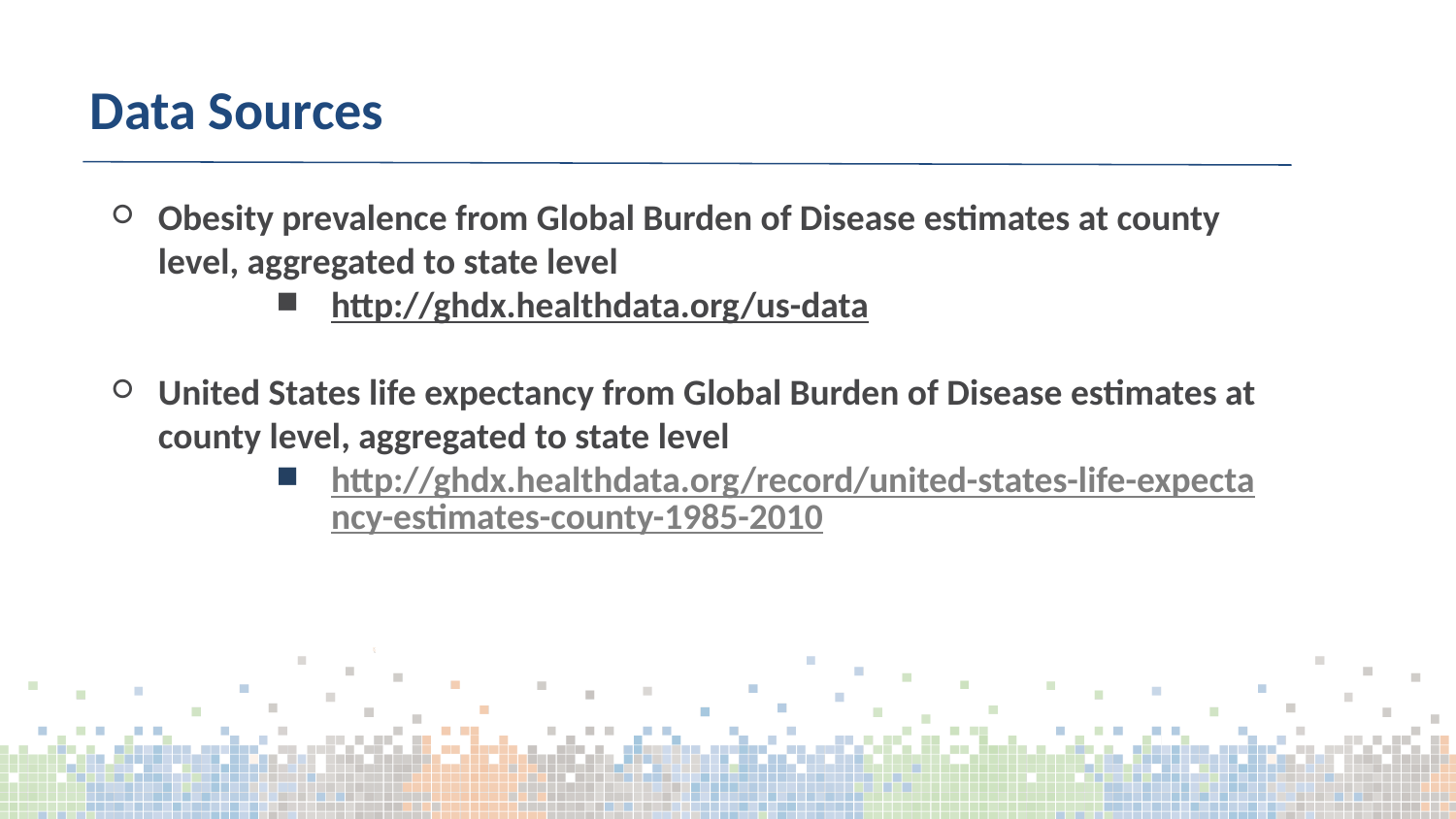

# Data Sources
Obesity prevalence from Global Burden of Disease estimates at county level, aggregated to state level
http://ghdx.healthdata.org/us-data

United States life expectancy from Global Burden of Disease estimates at county level, aggregated to state level
http://ghdx.healthdata.org/record/united-states-life-expectancy-estimates-county-1985-2010